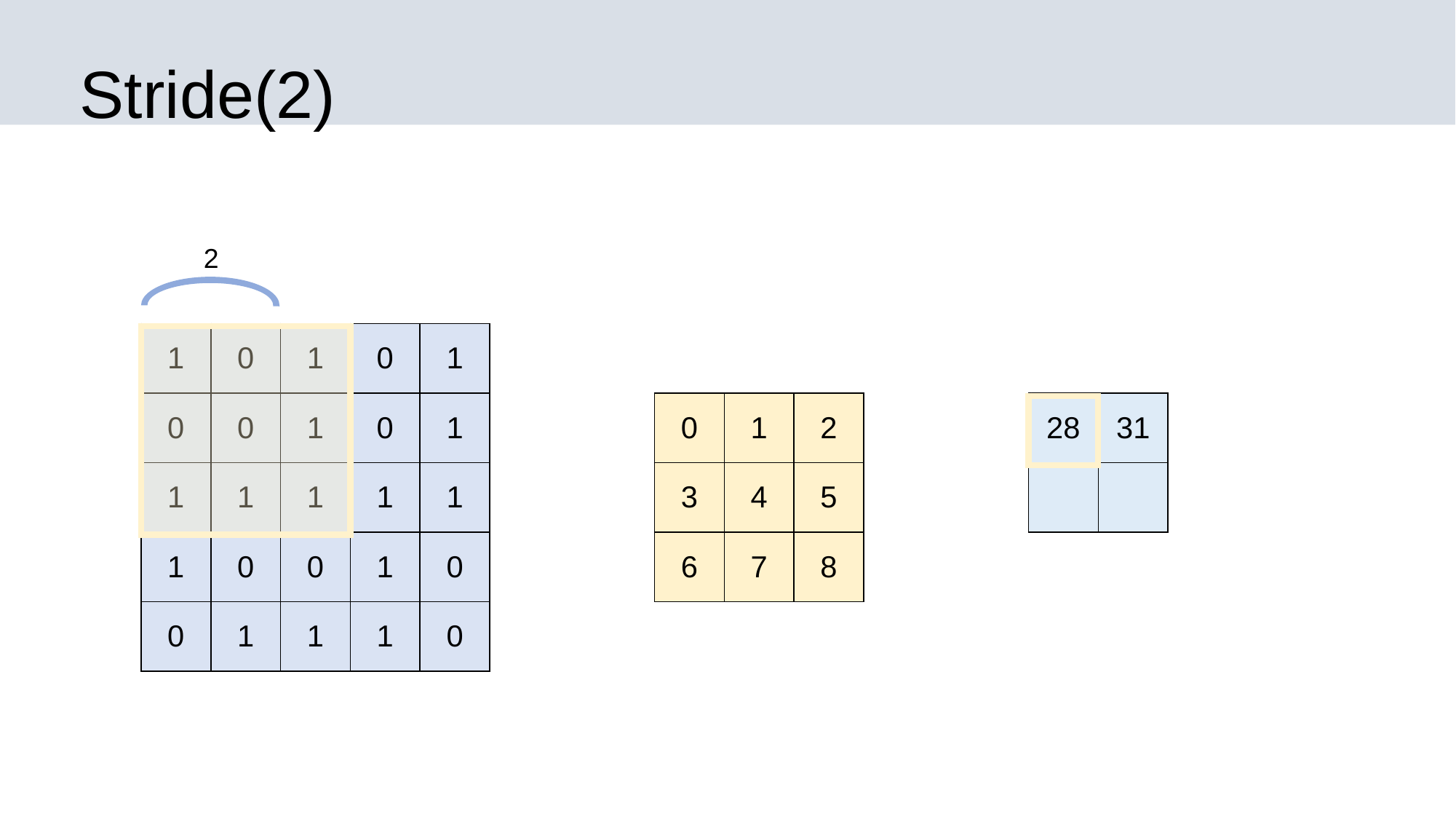

# Stride(2)
2

| 1 | 0 | 1 | 0 | 1 |
| --- | --- | --- | --- | --- |
| 0 | 0 | 1 | 0 | 1 |
| 1 | 1 | 1 | 1 | 1 |
| 1 | 0 | 0 | 1 | 0 |
| 0 | 1 | 1 | 1 | 0 |
|  |  |  |
| --- | --- | --- |
|  |  |  |
|  |  |  |
| 0 | 1 | 2 |
| --- | --- | --- |
| 3 | 4 | 5 |
| 6 | 7 | 8 |
| 28 | 31 |
| --- | --- |
|  |  |
|  |  |  |
| --- | --- | --- |
|  |  |  |
|  |  |  |